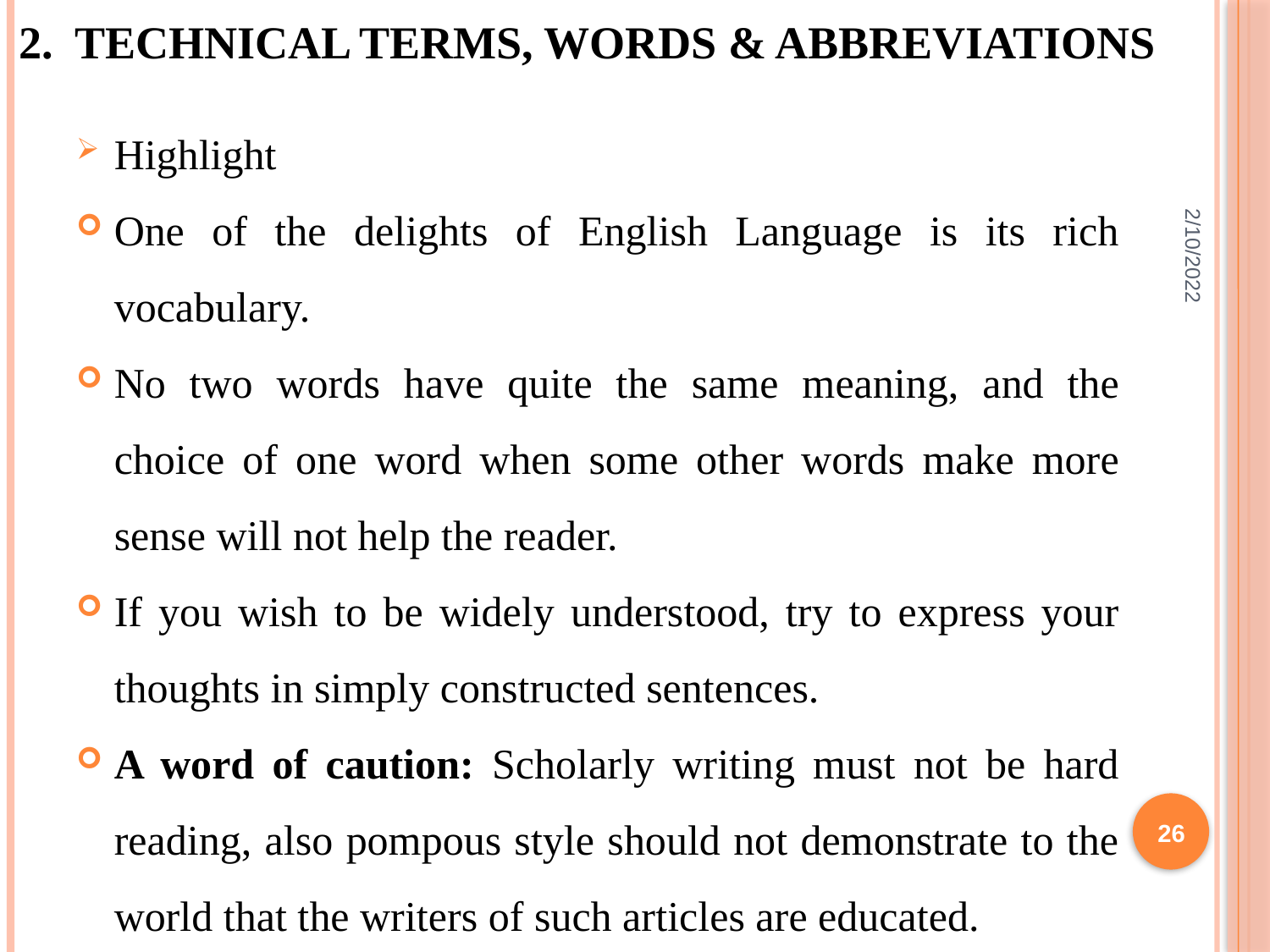

# 2.  TECHNICAL TERMS, WORDS & ABBREVIATIONS
Highlight
One of the delights of English Language is its rich vocabulary.
No two words have quite the same meaning, and the choice of one word when some other words make more sense will not help the reader.
If you wish to be widely understood, try to express your thoughts in simply constructed sentences.
A word of caution: Scholarly writing must not be hard reading, also pompous style should not demonstrate to the world that the writers of such articles are educated.

2/10/2022
26